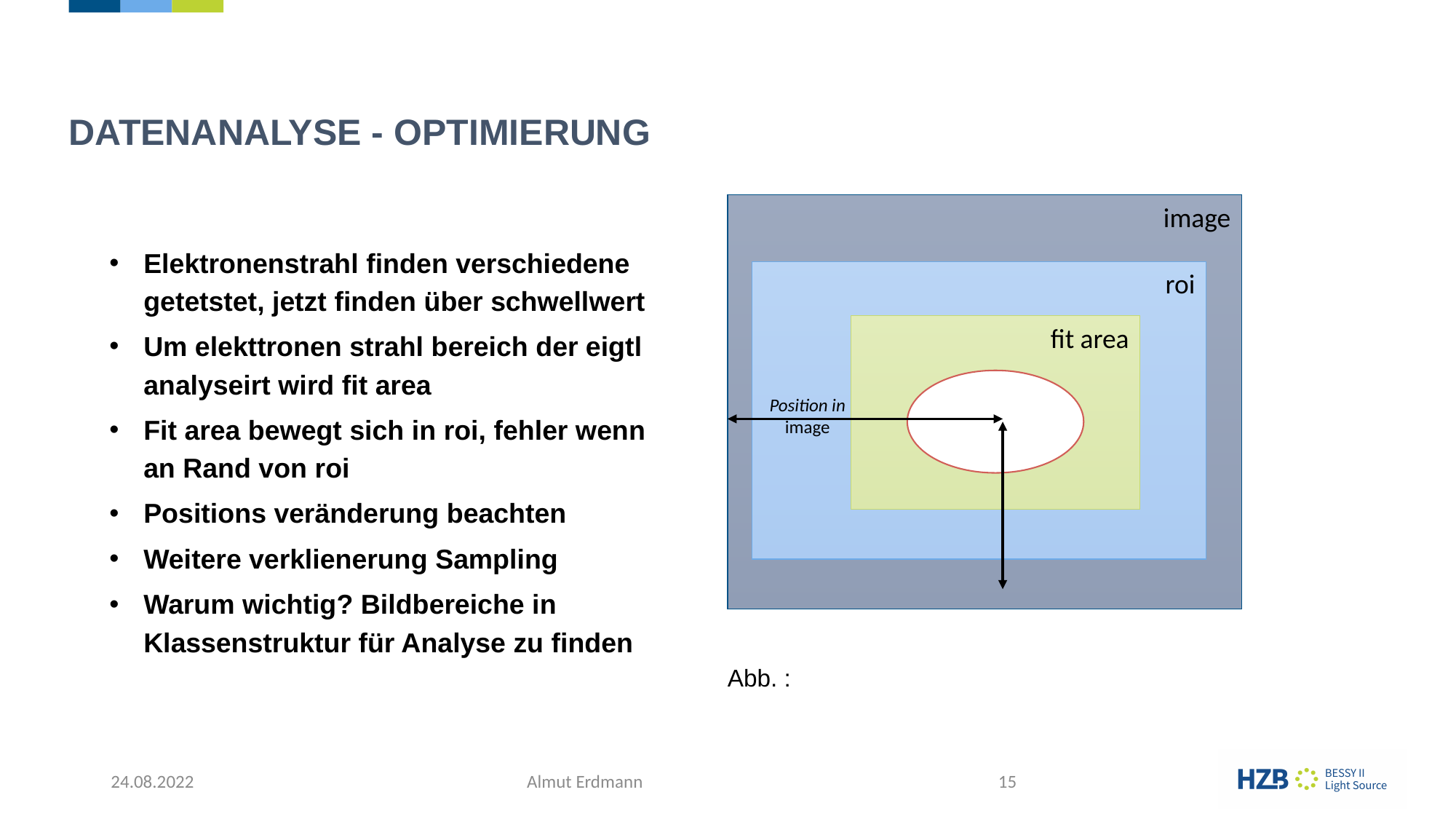

# Datenanalyse - Optimierung
image
roi
fit area

Position in image
Elektronenstrahl finden verschiedene getetstet, jetzt finden über schwellwert
Um elekttronen strahl bereich der eigtl analyseirt wird fit area
Fit area bewegt sich in roi, fehler wenn an Rand von roi
Positions veränderung beachten
Weitere verklienerung Sampling
Warum wichtig? Bildbereiche in Klassenstruktur für Analyse zu finden
Abb. :
24.08.2022
Almut Erdmann
15